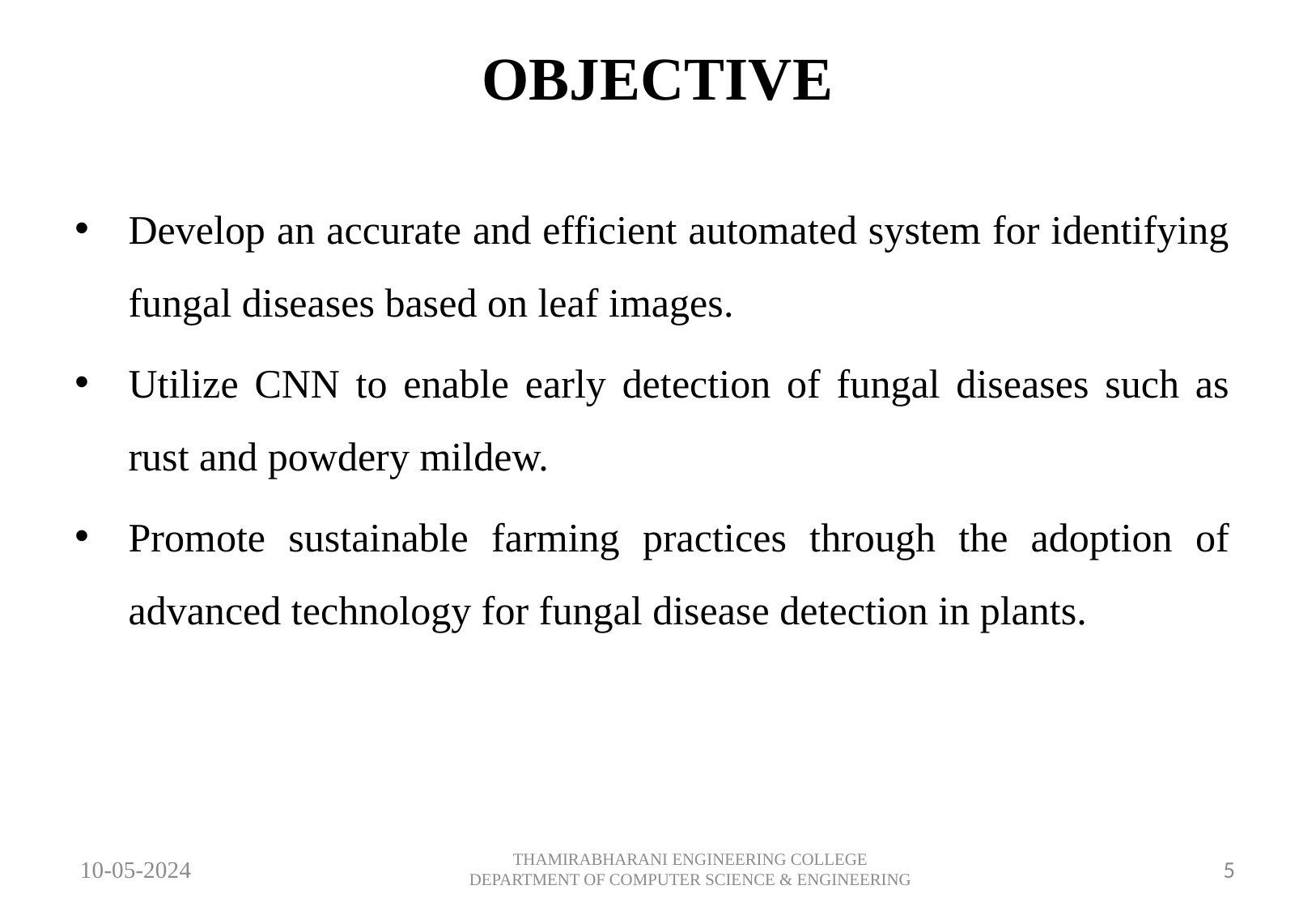

# OBJECTIVE
Develop an accurate and efficient automated system for identifying fungal diseases based on leaf images.
Utilize CNN to enable early detection of fungal diseases such as rust and powdery mildew.
Promote sustainable farming practices through the adoption of advanced technology for fungal disease detection in plants.
10-05-2024
THAMIRABHARANI ENGINEERING COLLEGE DEPARTMENT OF COMPUTER SCIENCE & ENGINEERING
5